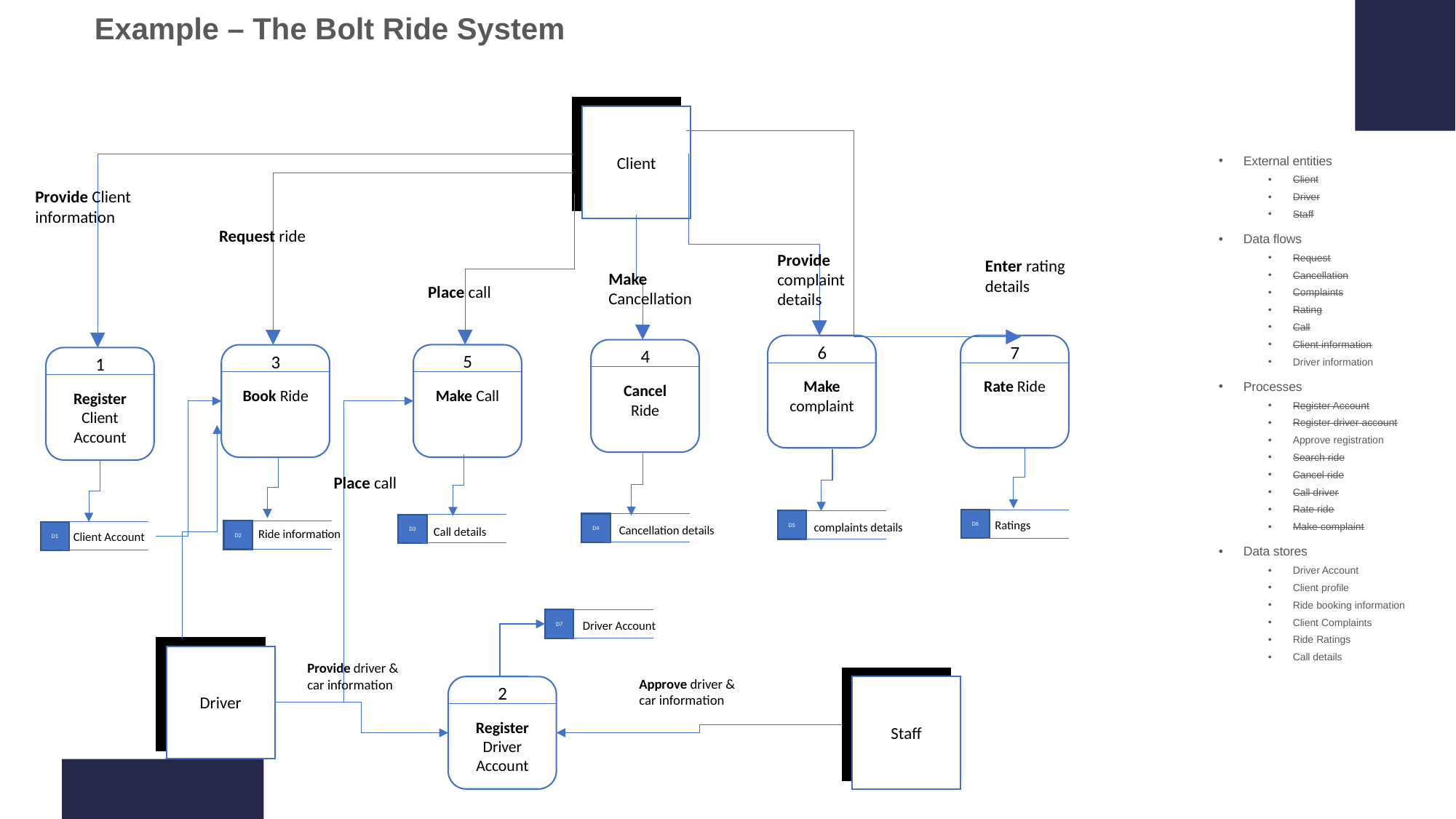

# Example – The Bolt Ride System

Client
External entities
Client
Driver
Staff
Data flows
Request
Cancellation
Complaints
Rating
Call
Client information
Driver information
Processes
Register Account
Register driver account
Approve registration
Search ride
Cancel ride
Call driver
Rate ride
Make complaint
Data stores
Driver Account
Client profile
Ride booking information
Client Complaints
Ride Ratings
Call details

Provide Client information
Request ride
Provide complaint details
Enter rating details
Make Cancellation
Place call

6
Make complaint

7
Rate Ride

4
Cancel Ride

5
Make Call

3
Book Ride

1
Register Client Account
Place call
D6
D5
Ratings
D4
complaints details
D3
Cancellation details
Call details
D2
Ride information
D1
Client Account
D7
Driver Account

Driver
Provide driver & car information

Staff
Approve driver & car information

2
Register Driver Account